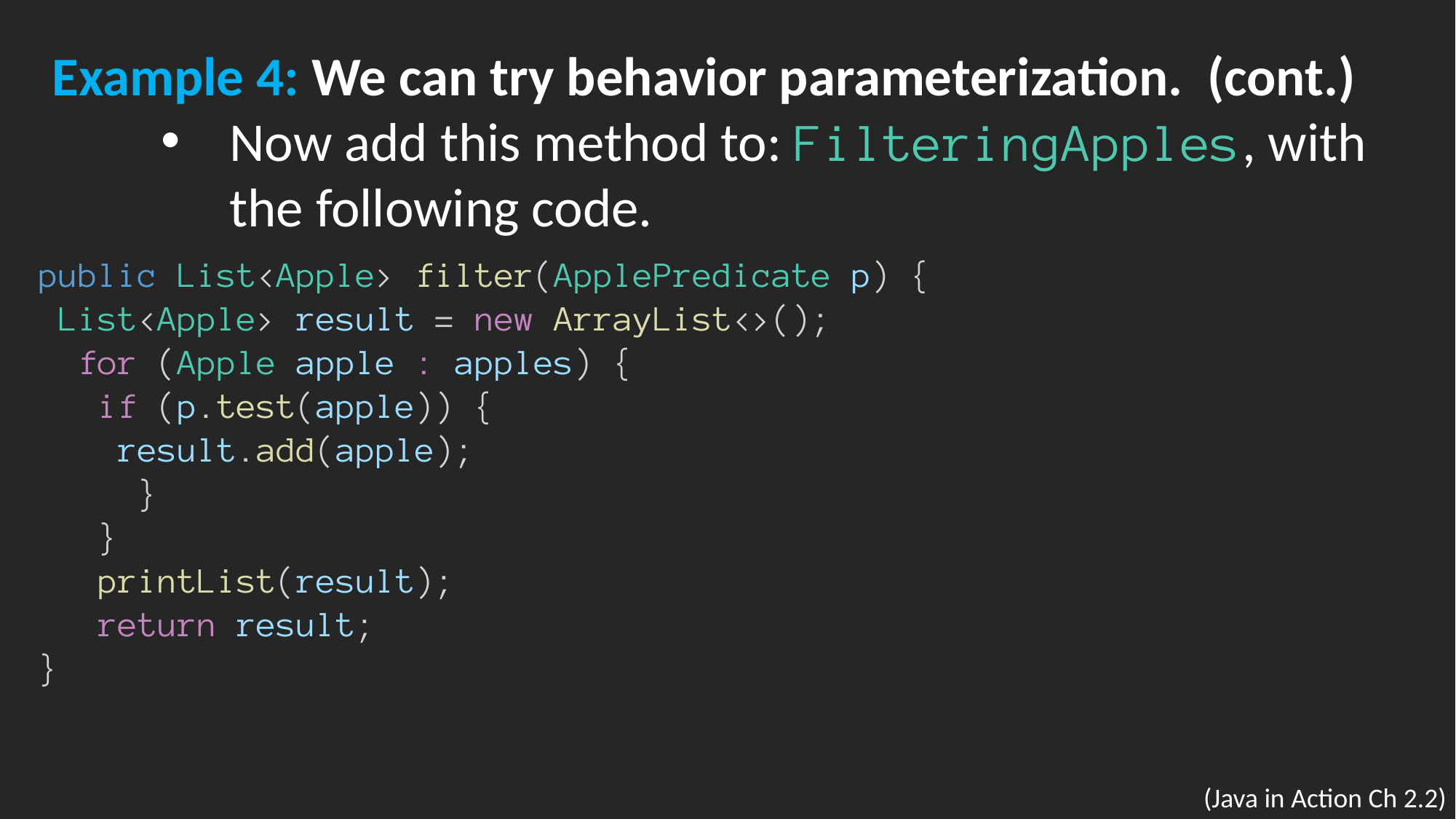

Example 4: We can try behavior parameterization.  (cont.)
Now add this method to: FilteringApples, with
the following code.
public List<Apple> filter(ApplePredicate p) {
 List<Apple> result = new ArrayList<>();
  for (Apple apple : apples) {
   if (p.test(apple)) {
    result.add(apple);
     }
   }
   printList(result);
   return result;
}
(Java in Action Ch 2.2)